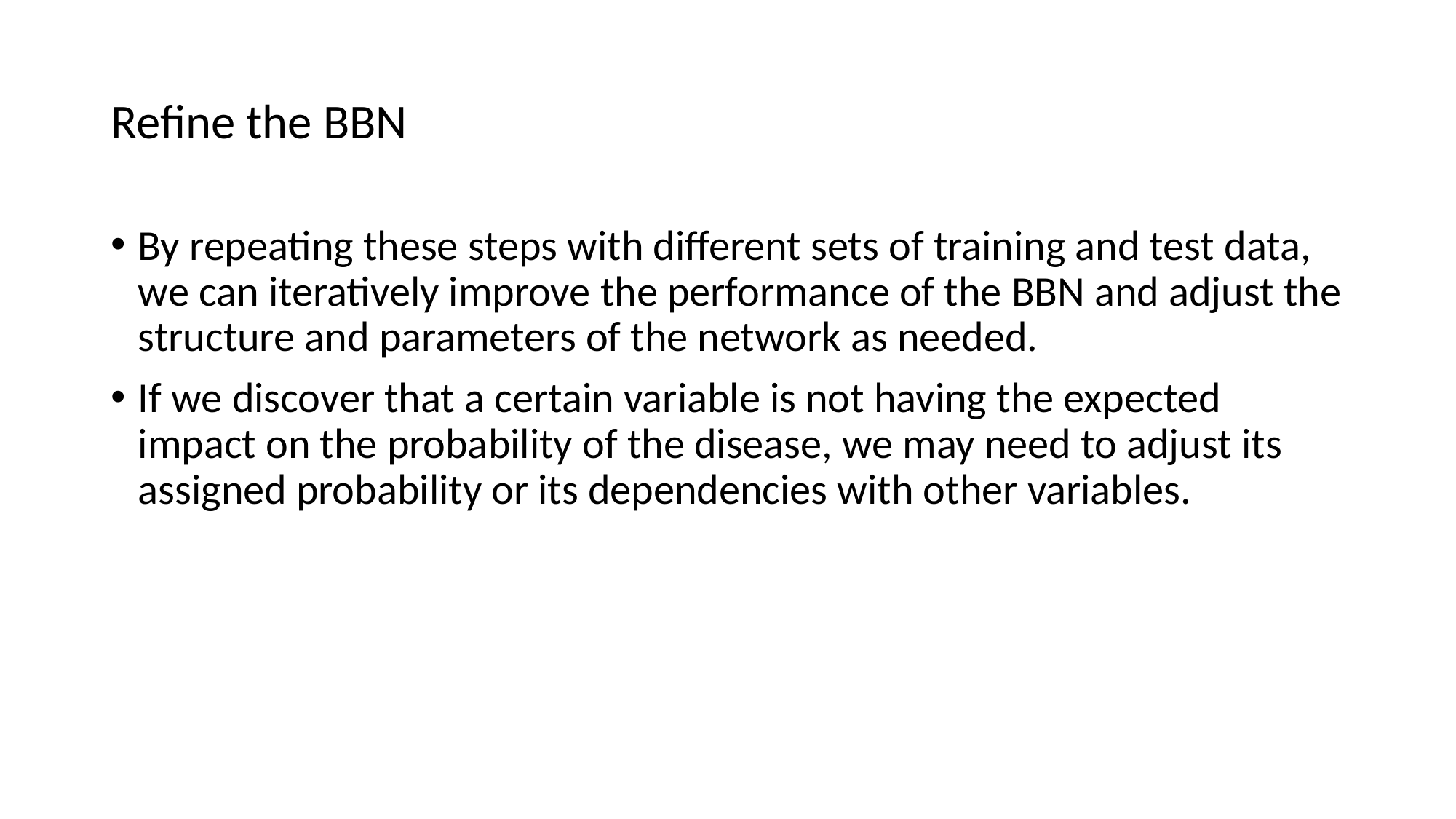

# Refine the BBN
By repeating these steps with different sets of training and test data, we can iteratively improve the performance of the BBN and adjust the structure and parameters of the network as needed.
If we discover that a certain variable is not having the expected impact on the probability of the disease, we may need to adjust its assigned probability or its dependencies with other variables.